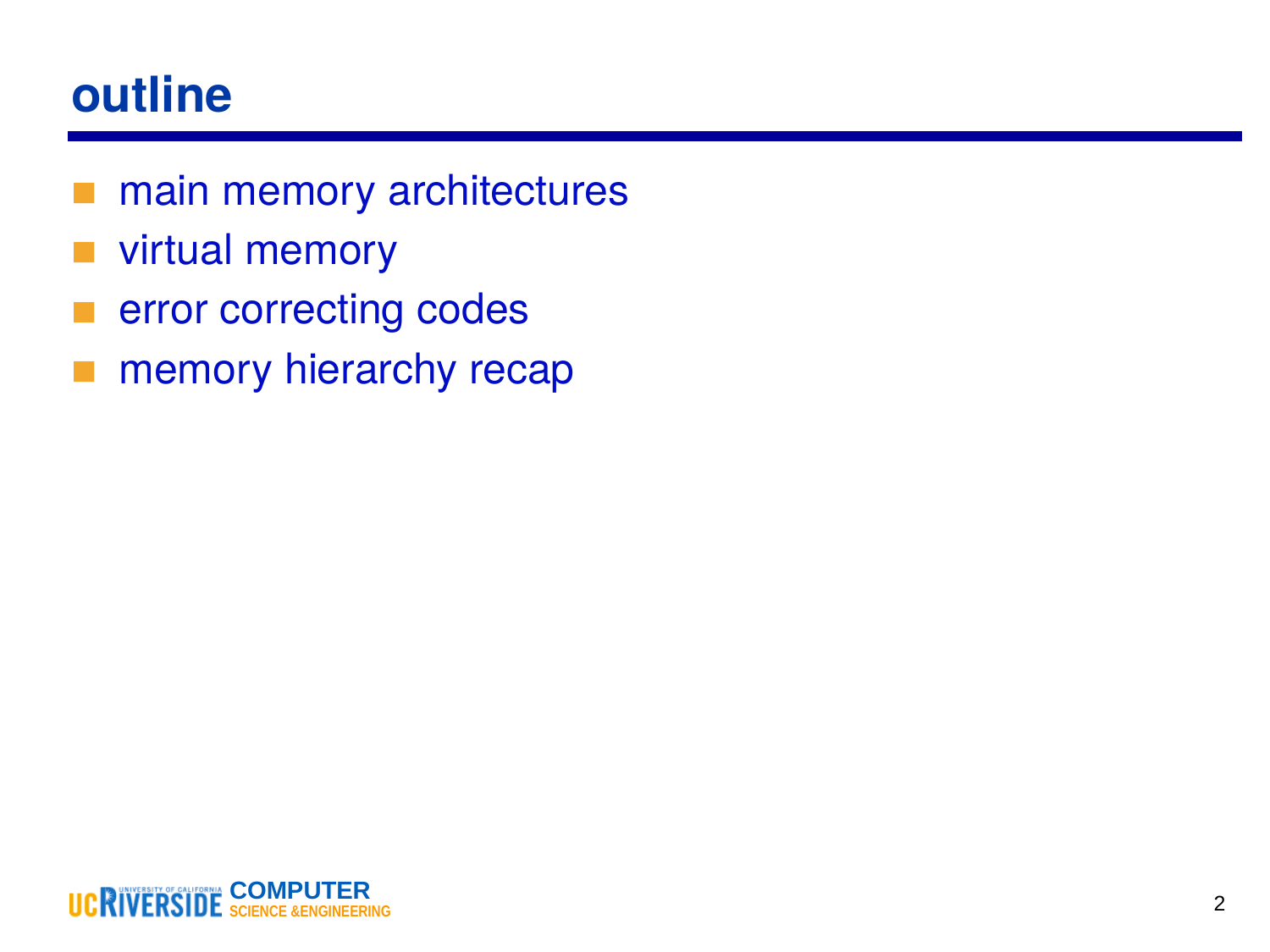

# outline
main memory architectures
virtual memory
error correcting codes
memory hierarchy recap
2